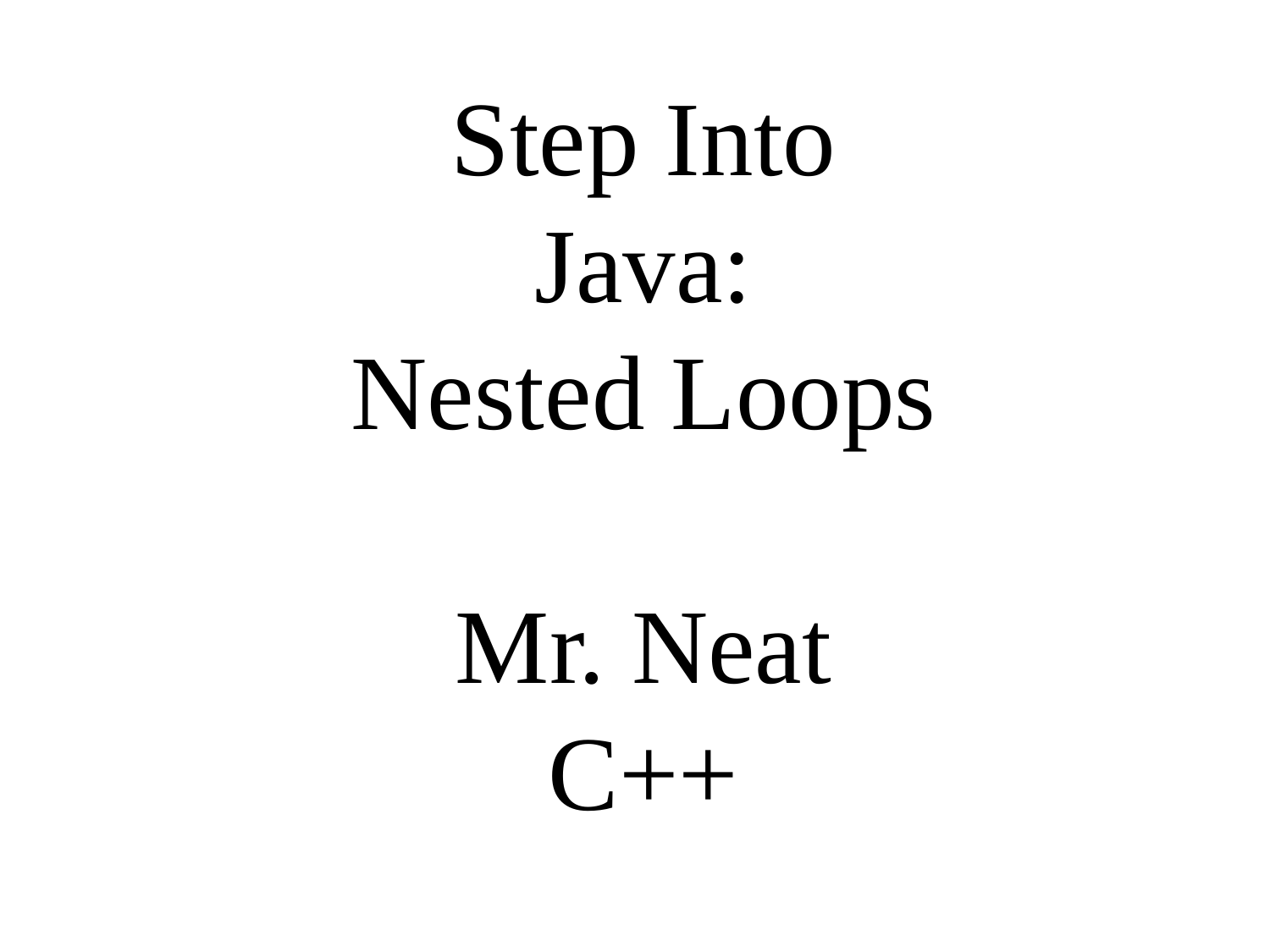

Step Into Java:
Nested Loops

Mr. Neat
C++